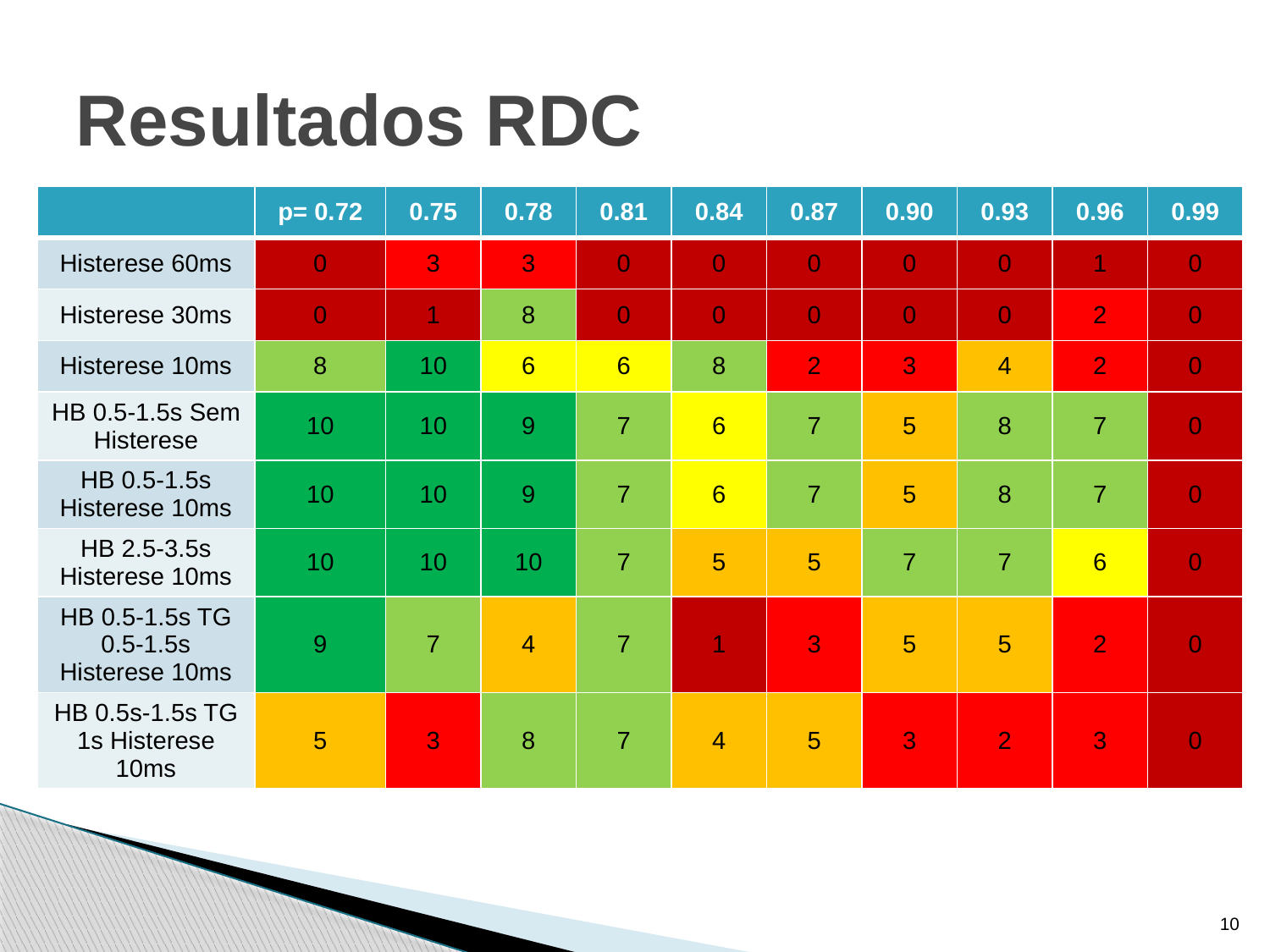

# Resultados RDC
|  | p= 0.72 | 0.75 | 0.78 | 0.81 | 0.84 | 0.87 | 0.90 | 0.93 | 0.96 | 0.99 |
| --- | --- | --- | --- | --- | --- | --- | --- | --- | --- | --- |
| Histerese 60ms | 0 | 3 | 3 | 0 | 0 | 0 | 0 | 0 | 1 | 0 |
| Histerese 30ms | 0 | 1 | 8 | 0 | 0 | 0 | 0 | 0 | 2 | 0 |
| Histerese 10ms | 8 | 10 | 6 | 6 | 8 | 2 | 3 | 4 | 2 | 0 |
| HB 0.5-1.5s Sem Histerese | 10 | 10 | 9 | 7 | 6 | 7 | 5 | 8 | 7 | 0 |
| HB 0.5-1.5s Histerese 10ms | 10 | 10 | 9 | 7 | 6 | 7 | 5 | 8 | 7 | 0 |
| HB 2.5-3.5s Histerese 10ms | 10 | 10 | 10 | 7 | 5 | 5 | 7 | 7 | 6 | 0 |
| HB 0.5-1.5s TG 0.5-1.5s Histerese 10ms | 9 | 7 | 4 | 7 | 1 | 3 | 5 | 5 | 2 | 0 |
| HB 0.5s-1.5s TG 1s Histerese 10ms | 5 | 3 | 8 | 7 | 4 | 5 | 3 | 2 | 3 | 0 |
10